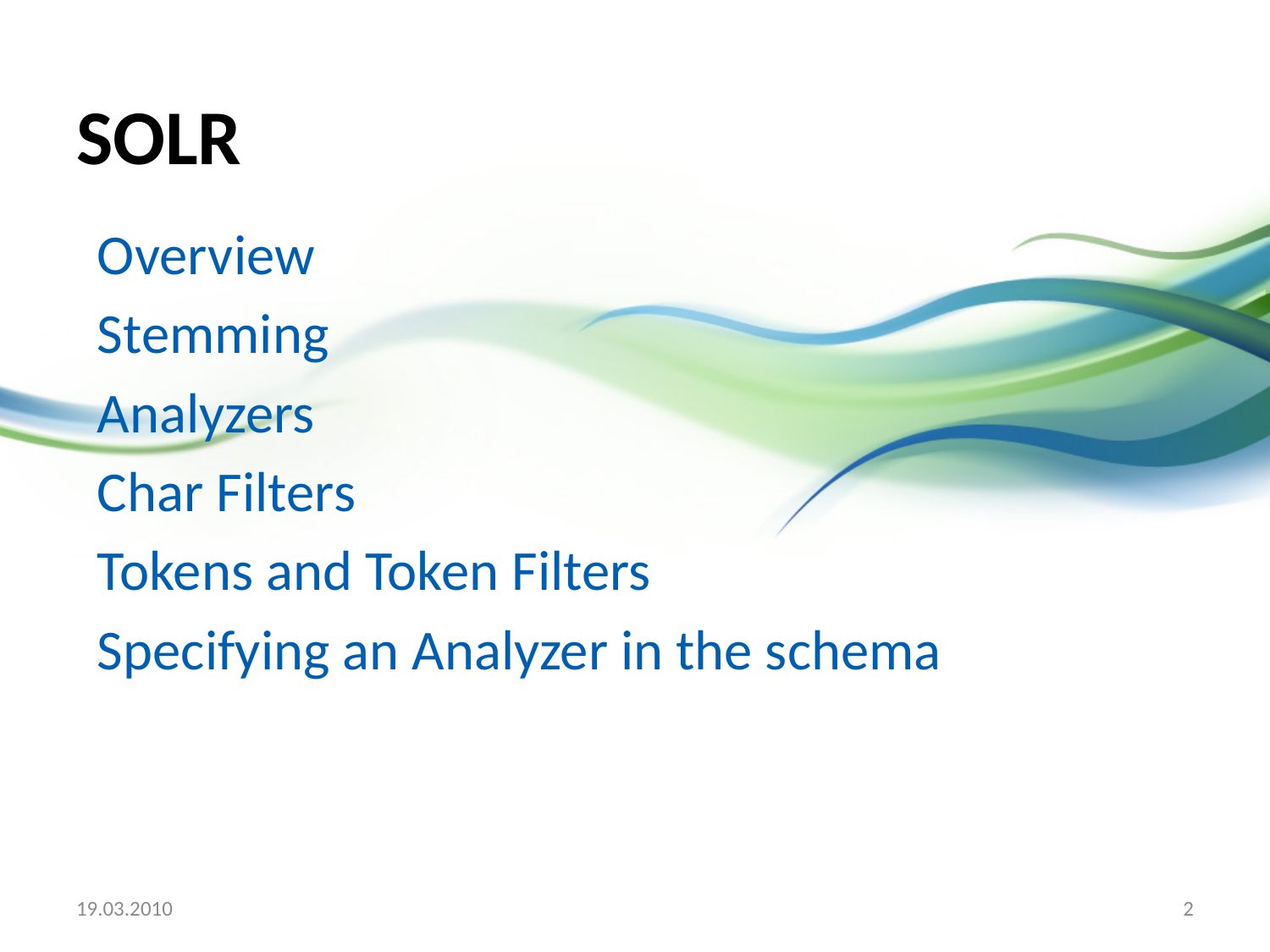

# SOLR
Overview
Stemming
Analyzers
Char Filters
Tokens and Token Filters
Specifying an Analyzer in the schema

19.03.2010
2